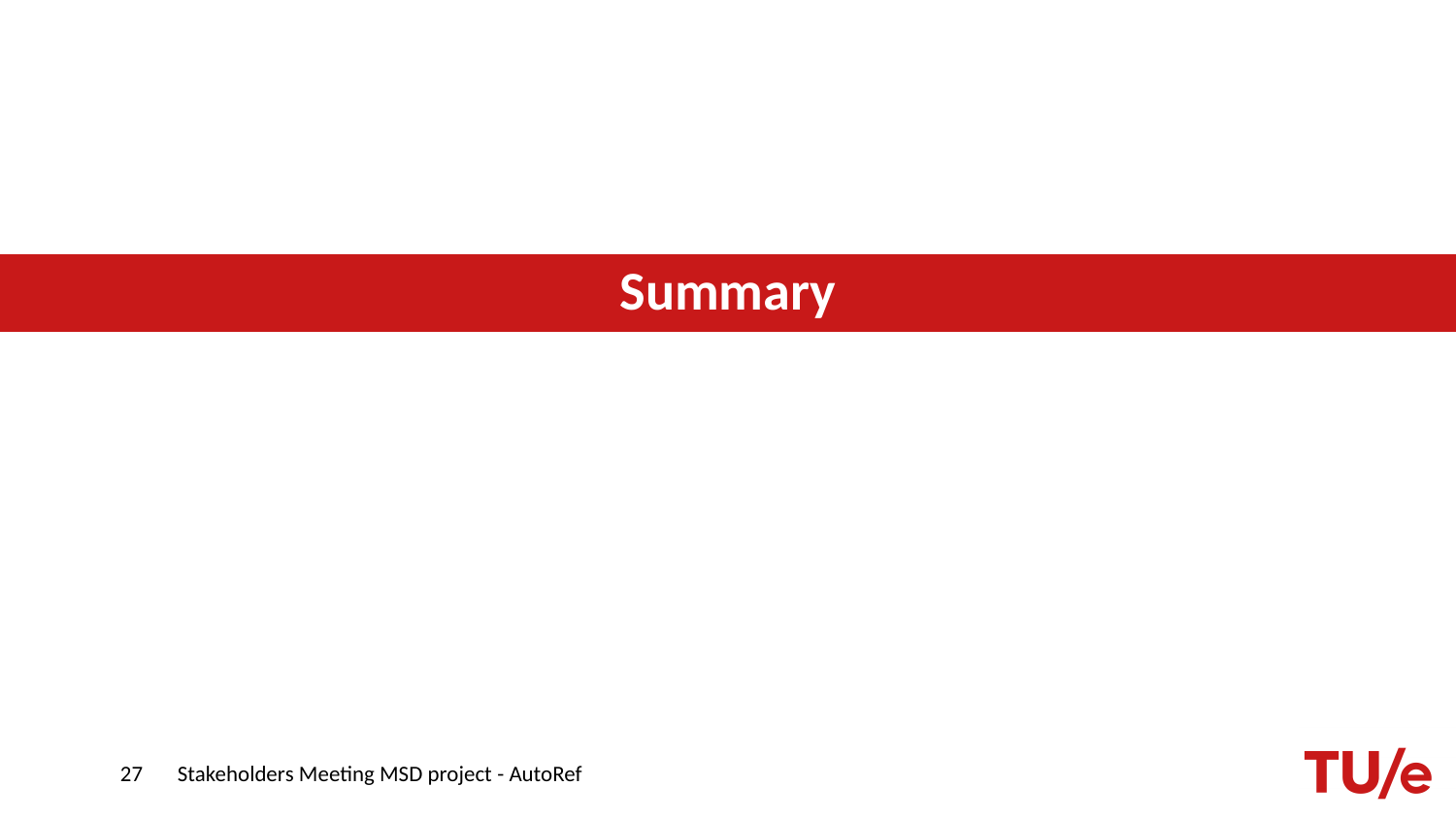

# Summary
27
Stakeholders Meeting MSD project - AutoRef